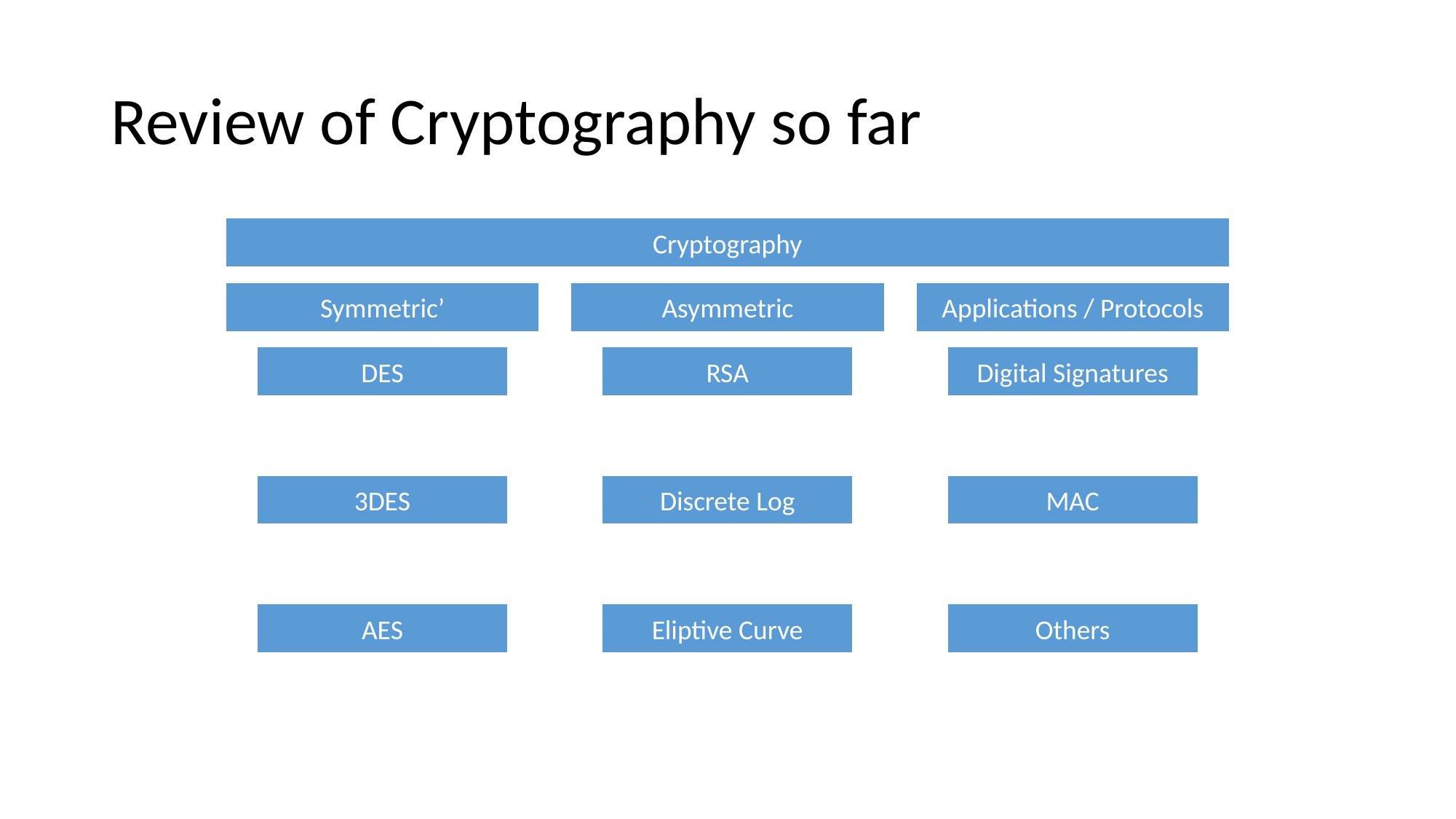

# Review of Cryptography so far
Cryptography
Symmetric’
Asymmetric
Applications / Protocols
DES
3DES
AES
RSA
Discrete Log
Eliptive Curve
Digital Signatures
MAC
Others